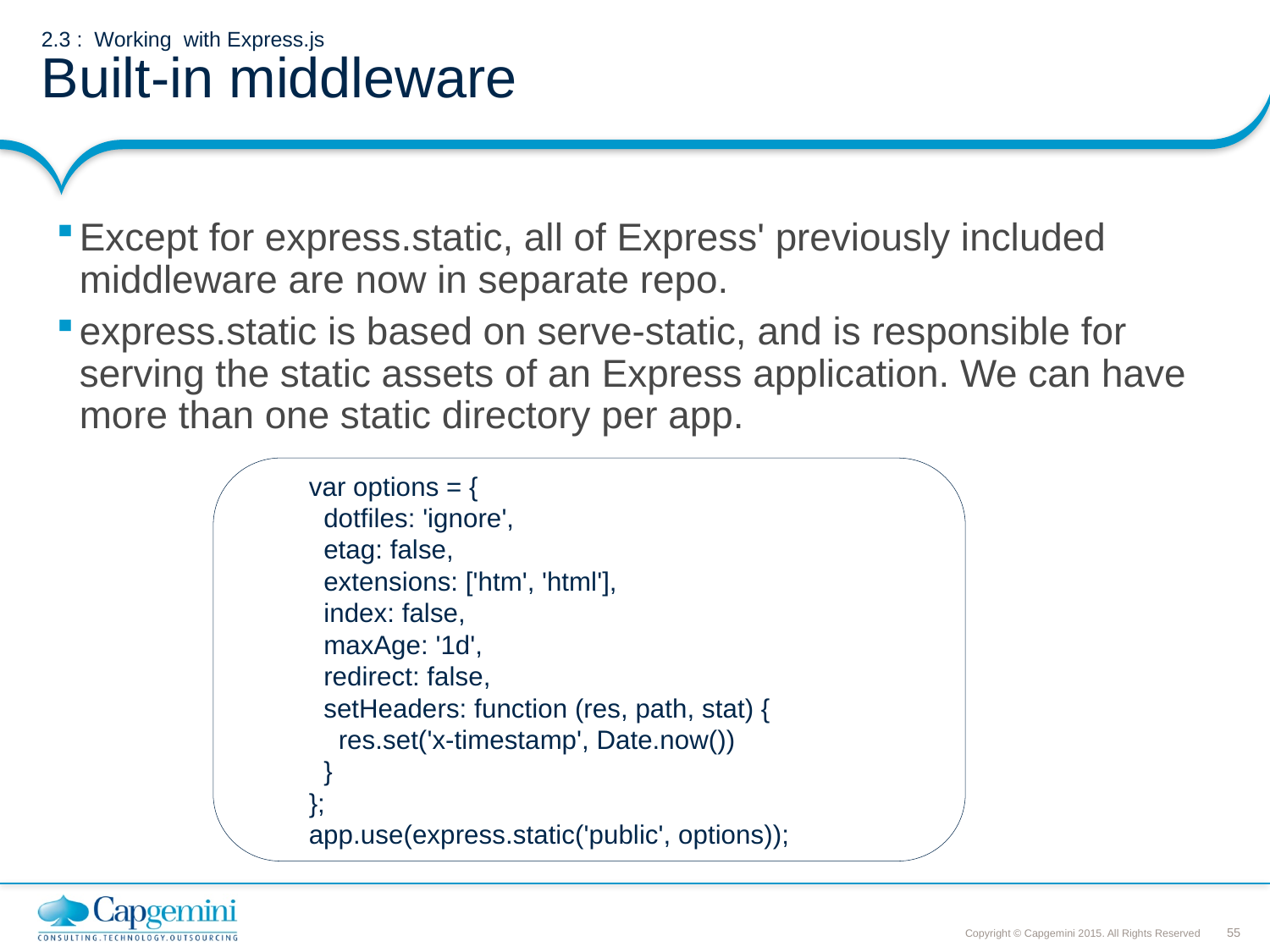

# 2.3 :  Working  with Express.js Built-in middleware
Except for express.static, all of Express' previously included middleware are now in separate repo.
express.static is based on serve-static, and is responsible for serving the static assets of an Express application. We can have more than one static directory per app.

var options = {
  dotfiles: 'ignore',
  etag: false,
  extensions: ['htm', 'html'],
  index: false,
  maxAge: '1d',
  redirect: false,
  setHeaders: function (res, path, stat) {
    res.set('x-timestamp', Date.now())
  }
};
app.use(express.static('public', options));